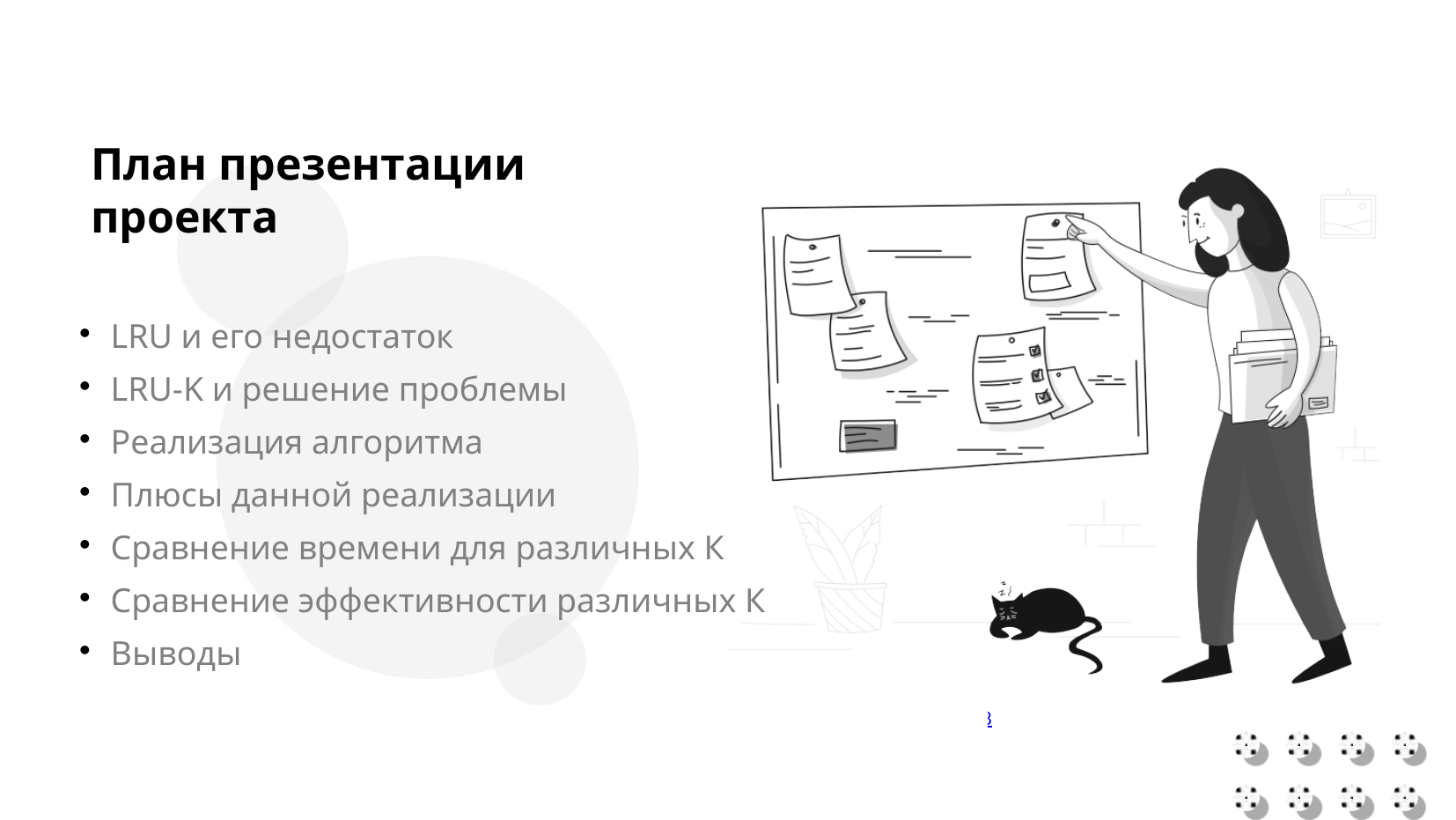

Task

План презентации
проекта
LRU и его недостаток
LRU-K и решение проблемы
Реализация алгоритма
Плюсы данной реализации
Сравнение времени для различных К
Сравнение эффективности различных К
Выводы